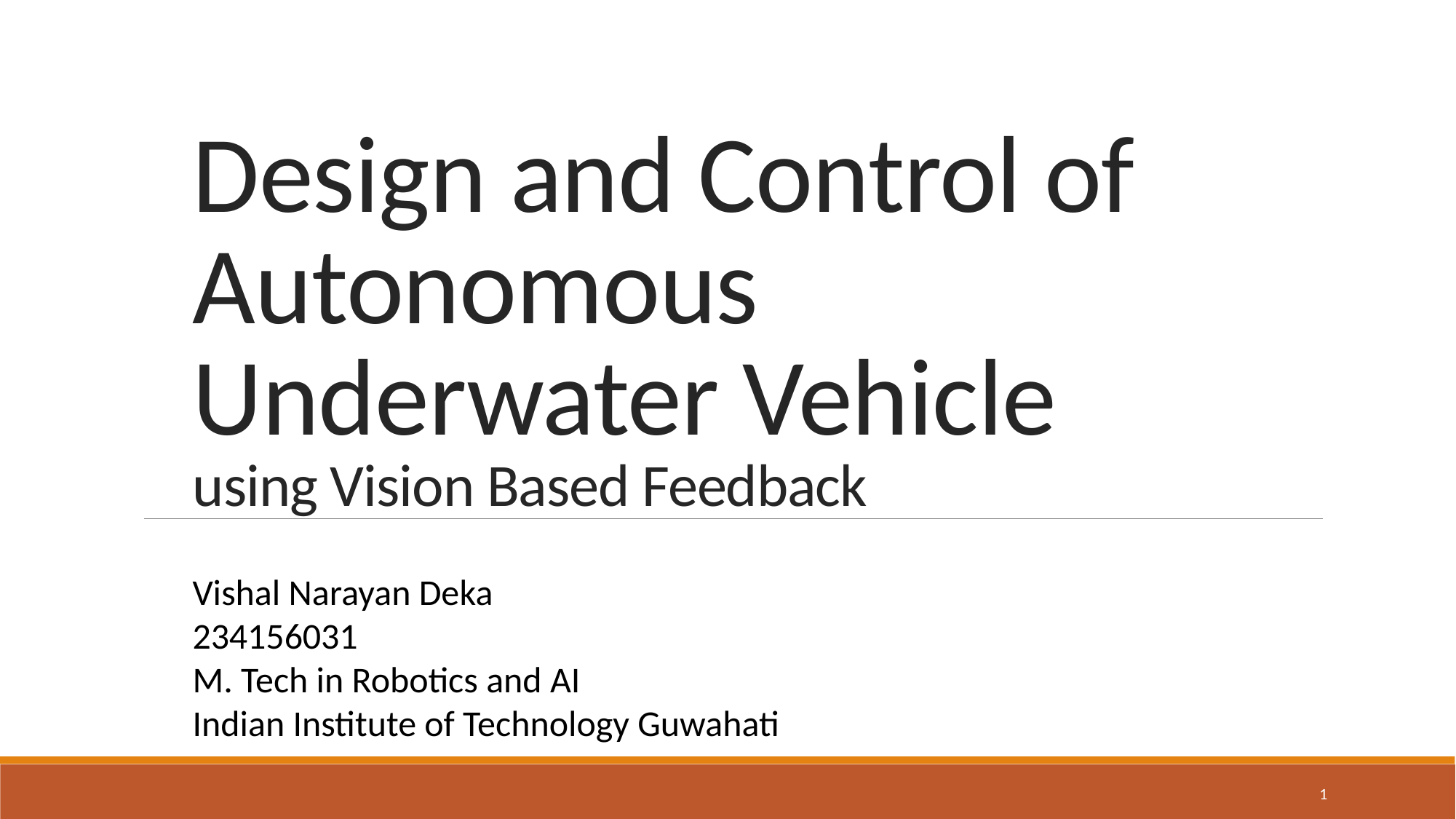

# Design and Control of Autonomous Underwater Vehicle using Vision Based Feedback
Vishal Narayan Deka
234156031
M. Tech in Robotics and AI
Indian Institute of Technology Guwahati

1